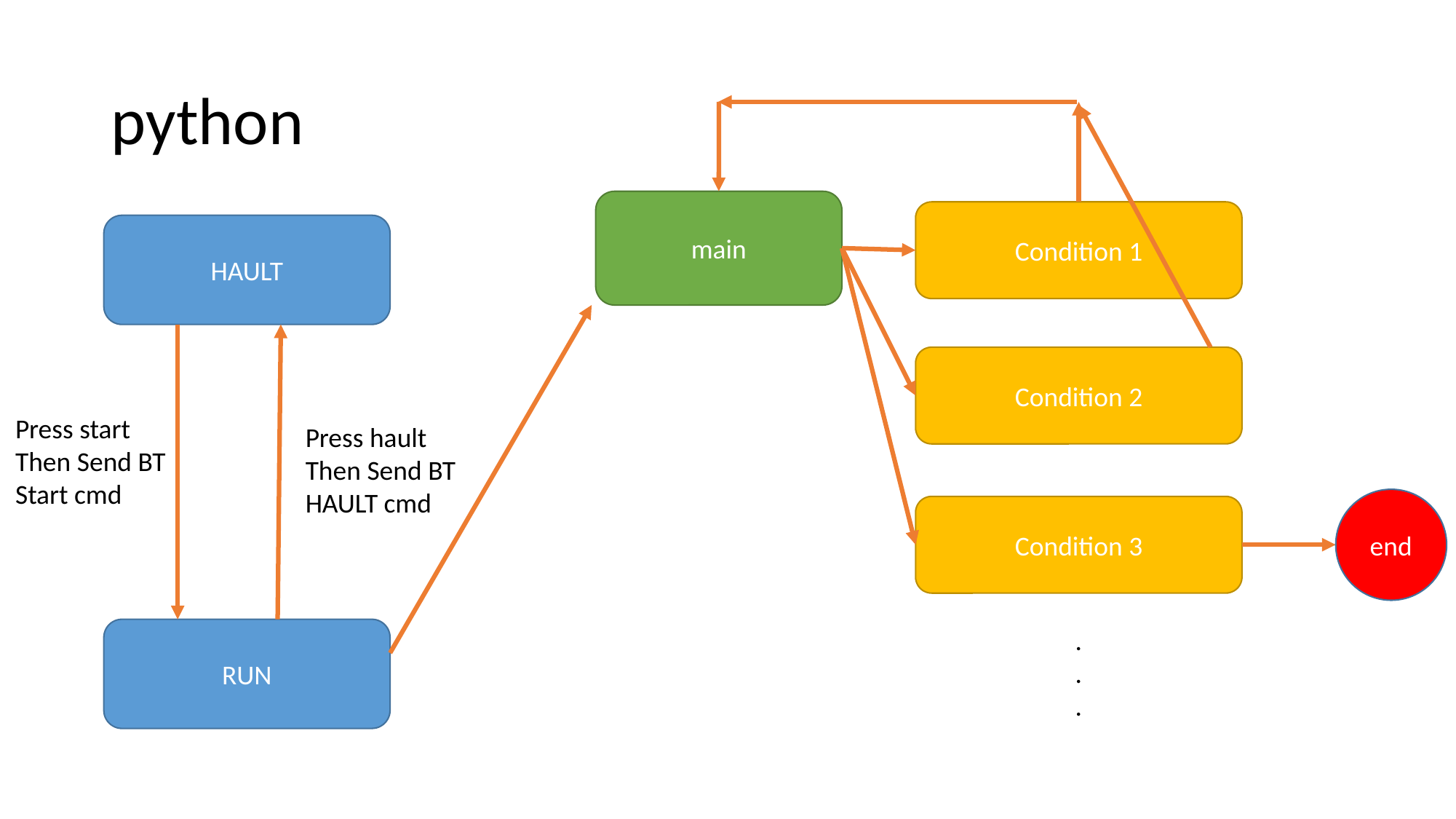

# python
main
Condition 1
HAULT
Condition 2
Press start
Then Send BT
Start cmd
Press hault
Then Send BT
HAULT cmd
end
Condition 3
.
.
.
RUN